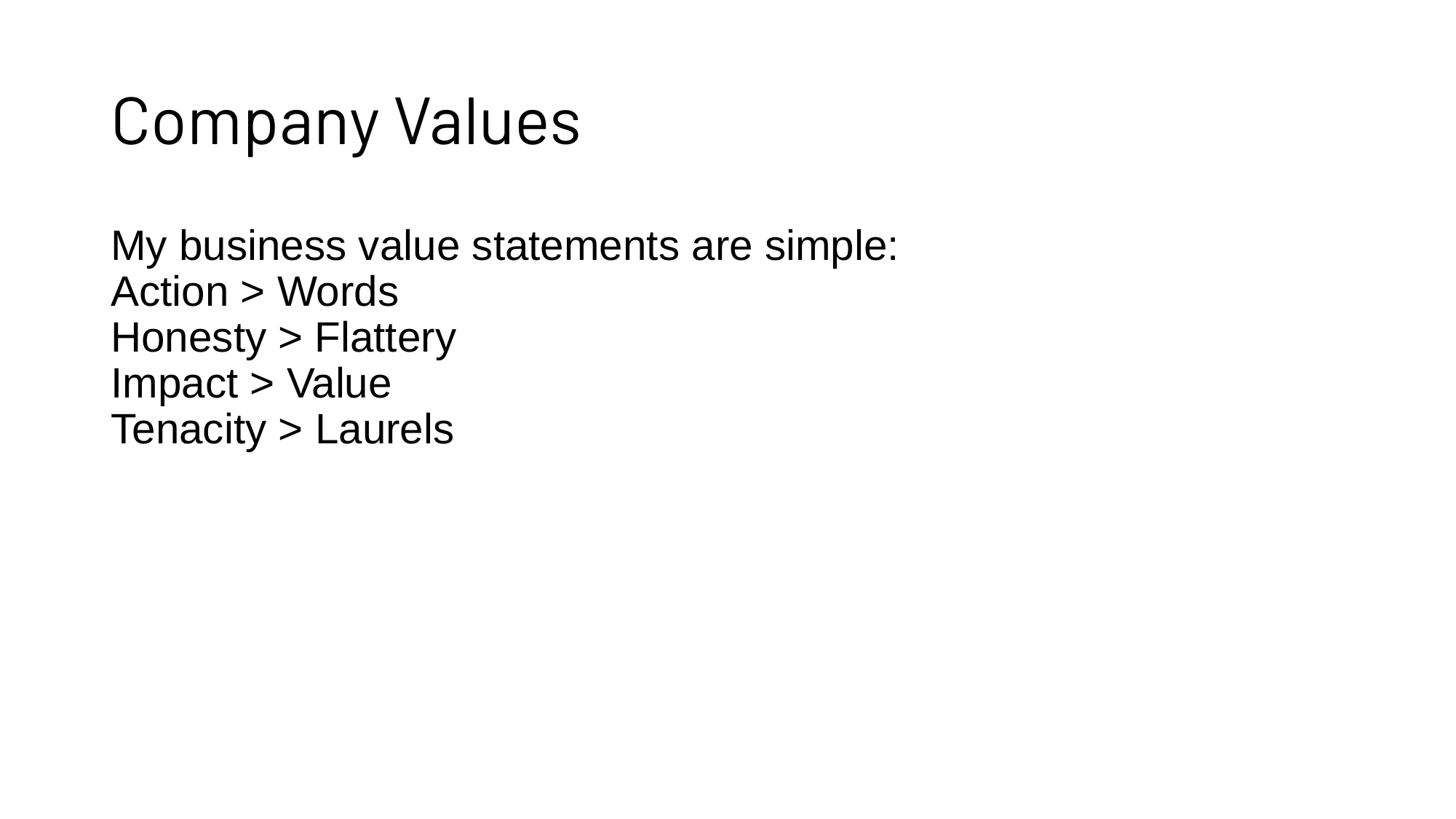

# Company Values
My business value statements are simple:
Action > Words
Honesty > Flattery
Impact > Value
Tenacity > Laurels